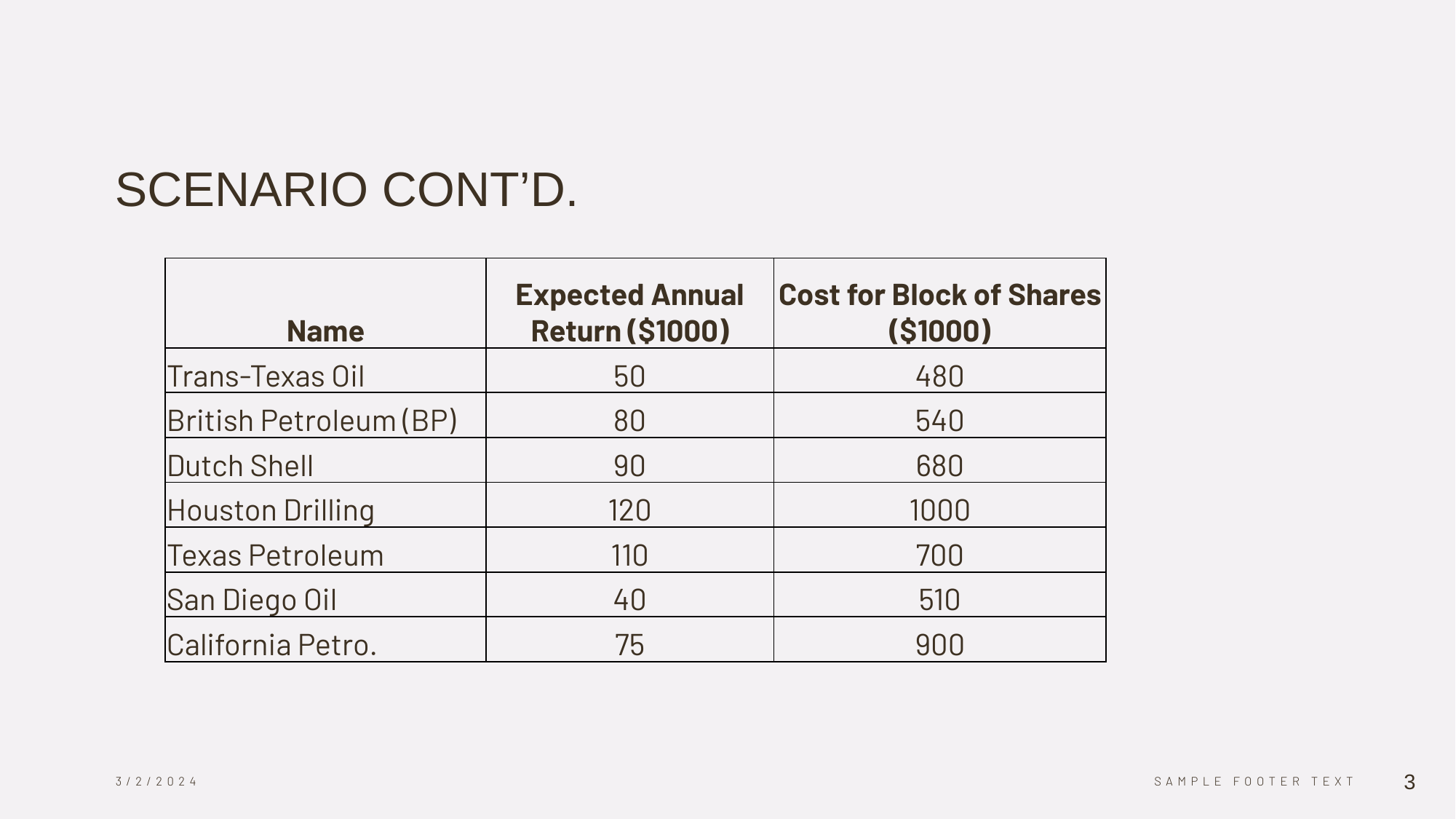

# SCENARIO CONT’D.
| Name | Expected Annual Return ($1000) | Cost for Block of Shares ($1000) |
| --- | --- | --- |
| Trans-Texas Oil | 50 | 480 |
| British Petroleum (BP) | 80 | 540 |
| Dutch Shell | 90 | 680 |
| Houston Drilling | 120 | 1000 |
| Texas Petroleum | 110 | 700 |
| San Diego Oil | 40 | 510 |
| California Petro. | 75 | 900 |
3/2/2024
Sample Footer Text
3